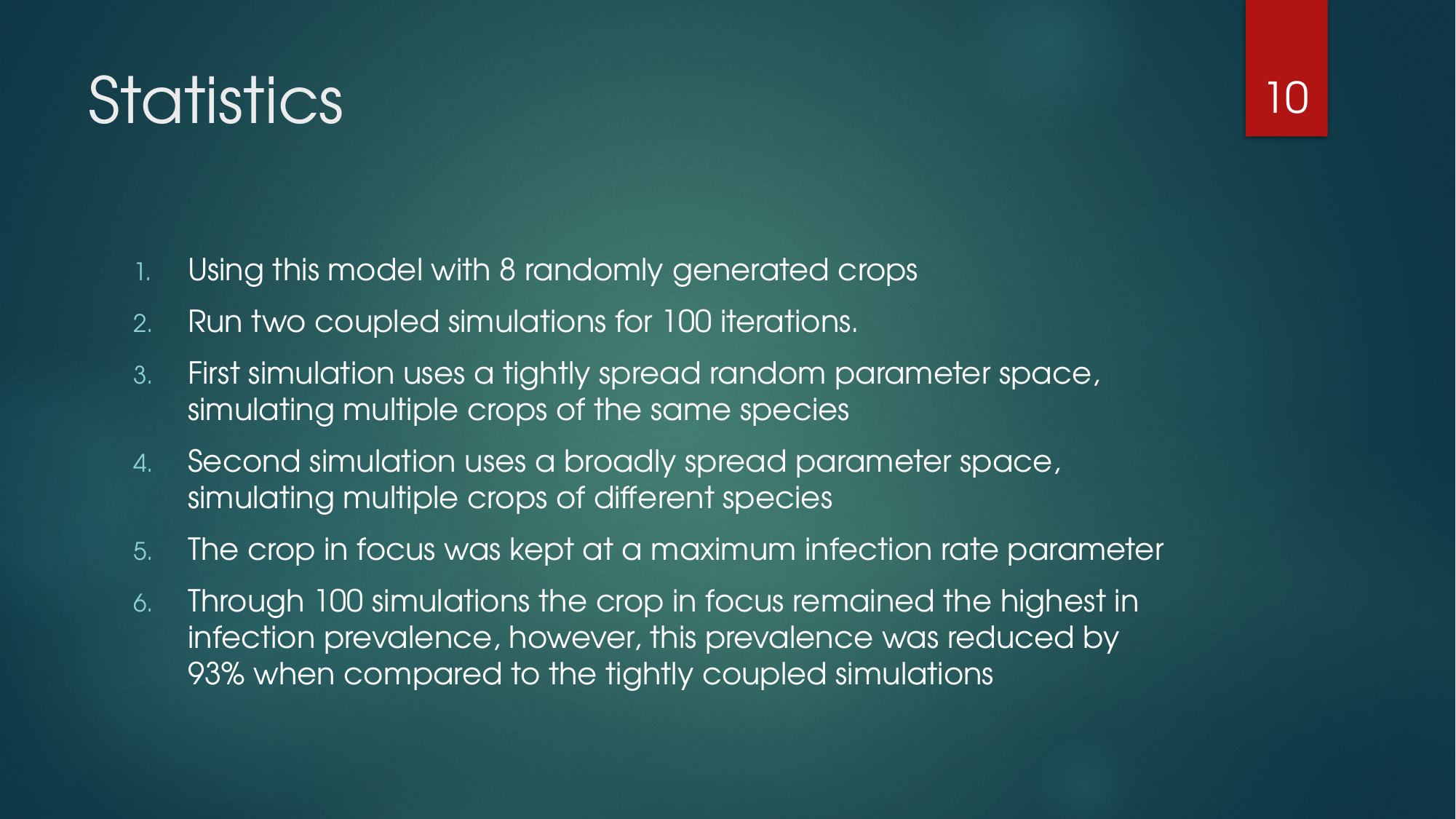

10
# Statistics
Using this model with 8 randomly generated crops
Run two coupled simulations for 100 iterations.
First simulation uses a tightly spread random parameter space, simulating multiple crops of the same species
Second simulation uses a broadly spread parameter space, simulating multiple crops of different species
The crop in focus was kept at a maximum infection rate parameter
Through 100 simulations the crop in focus remained the highest in infection prevalence, however, this prevalence was reduced by 93% when compared to the tightly coupled simulations